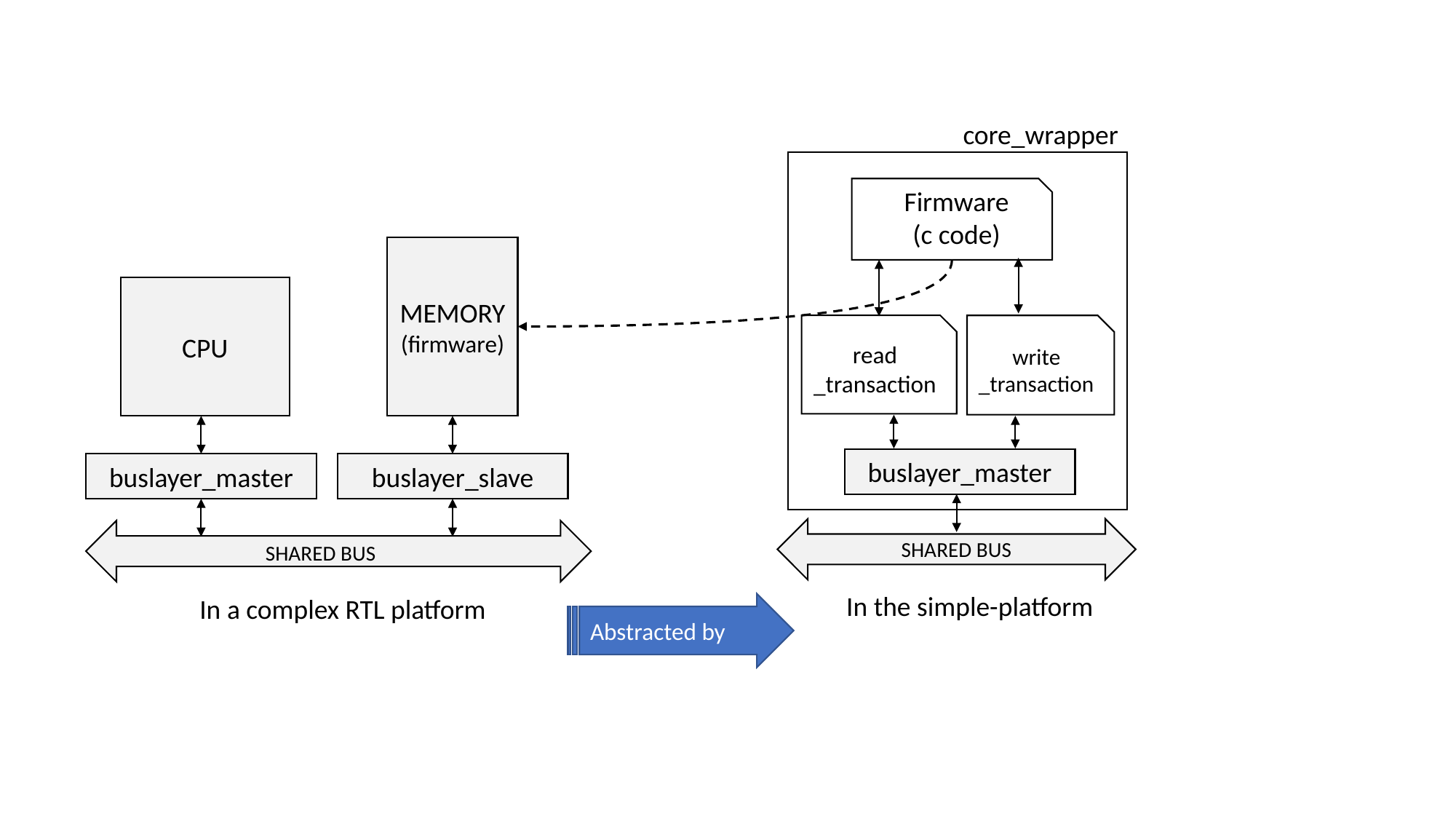

core_wrapper

Firmware
(c code)

MEMORY
(firmware)
CPU
buslayer_master
buslayer_slave

SHARED BUS
In a complex RTL platform
read
_transaction
write
_transaction
buslayer_master

SHARED BUS
In the simple-platform
Abstracted by